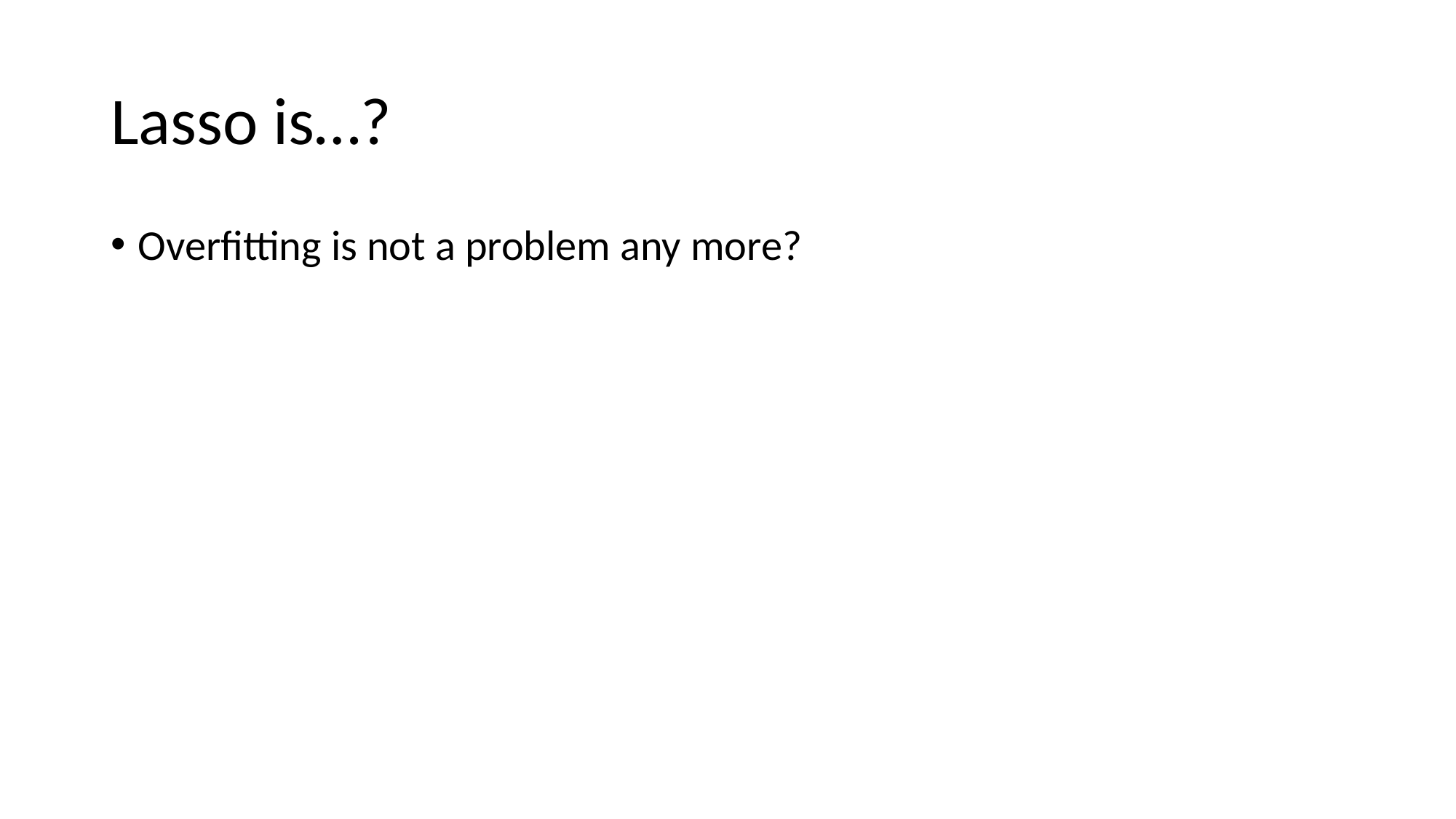

# Lasso is…?
Overfitting is not a problem any more?